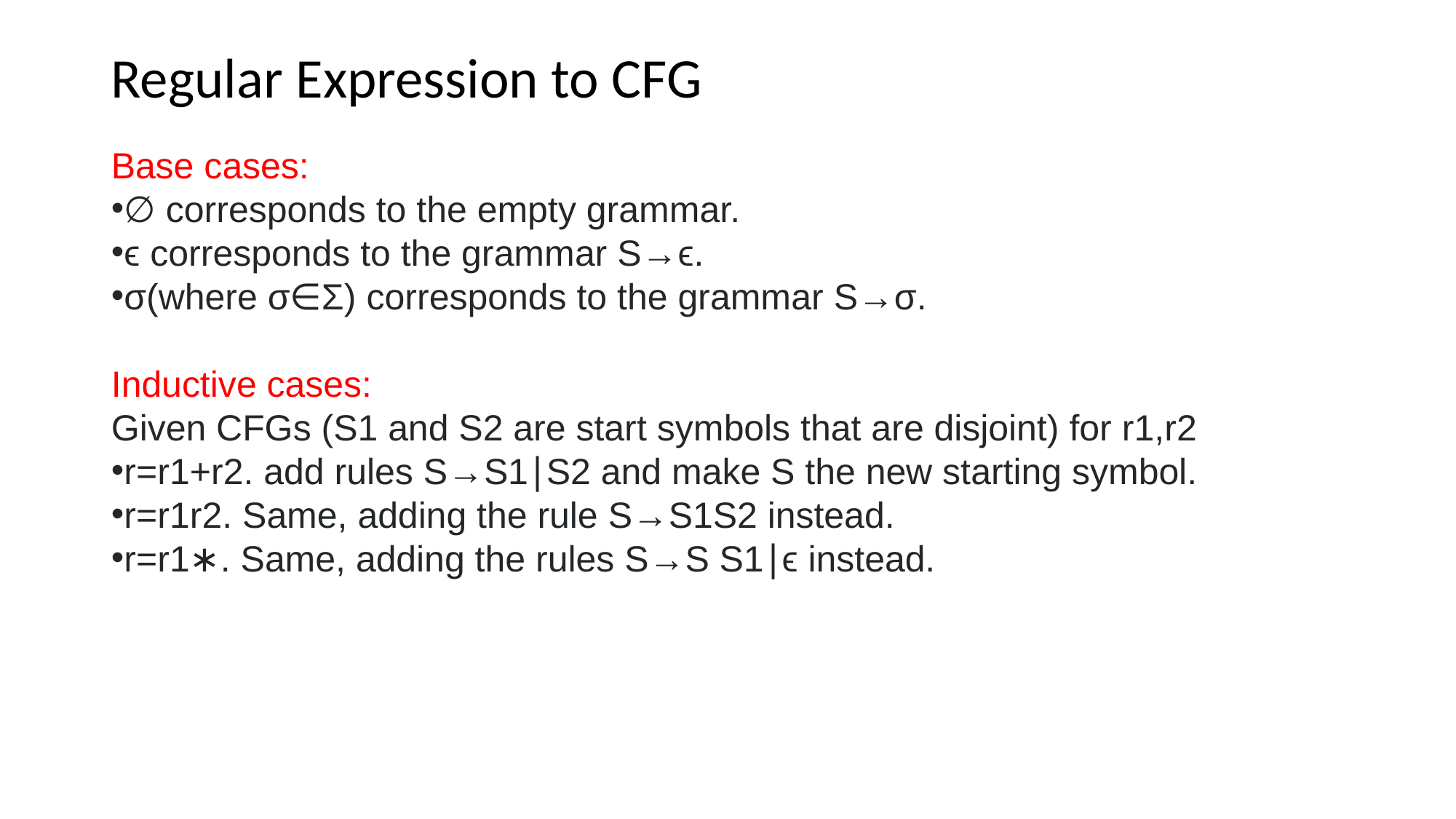

# Regular Expression to CFG
Base cases:
∅ corresponds to the empty grammar.
ϵ corresponds to the grammar S→ϵ.
σ(where σ∈Σ) corresponds to the grammar S→σ.

Inductive cases:
Given CFGs (S1 and S2 are start symbols that are disjoint) for r1,r2
r=r1+r2. add rules S→S1∣S2 and make S the new starting symbol.
r=r1r2. Same, adding the rule S→S1S2 instead.
r=r1∗. Same, adding the rules S→S S1∣ϵ instead.